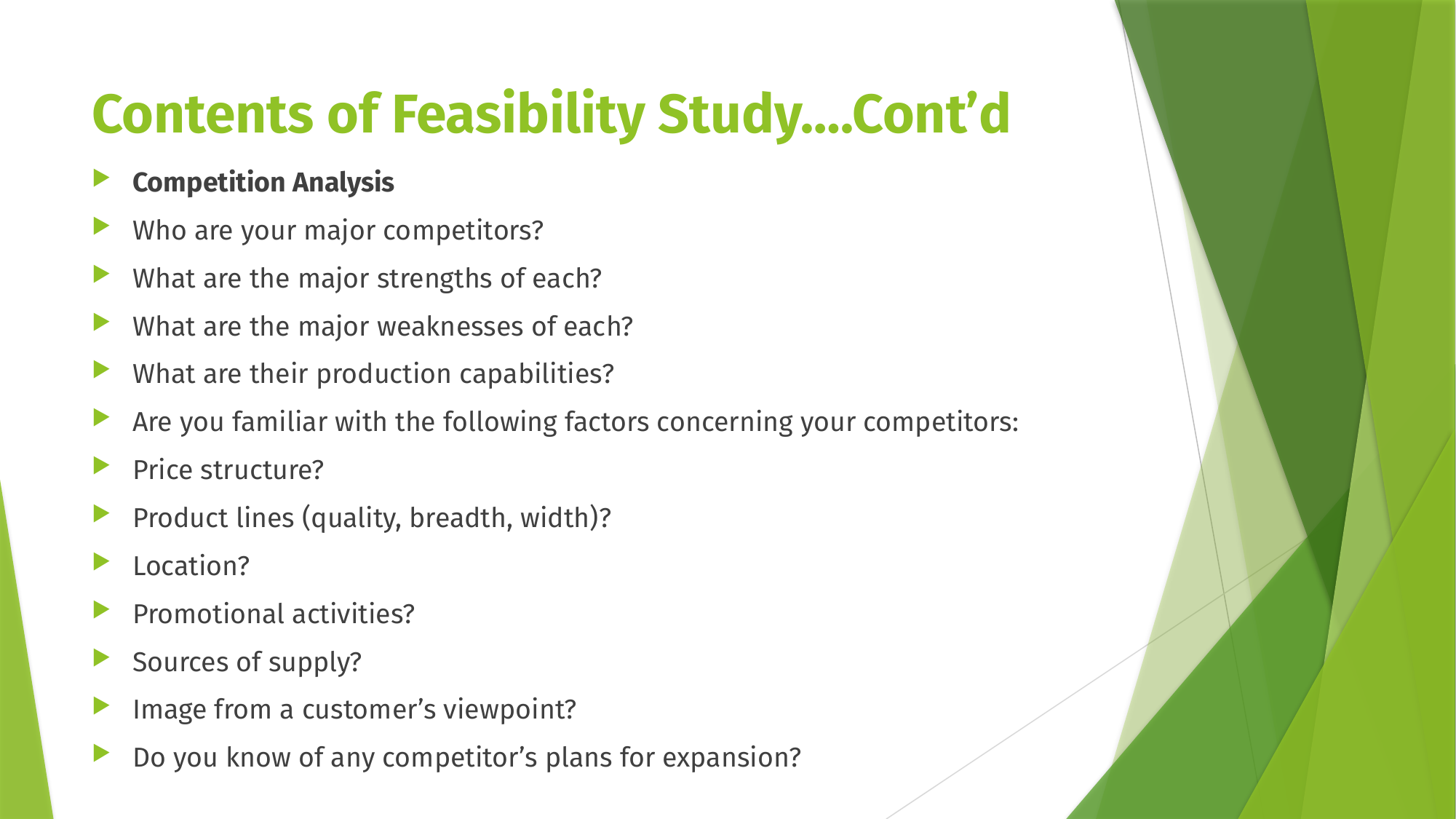

# Contents of Feasibility Study….Cont’d
Competition Analysis
Who are your major competitors?
What are the major strengths of each?
What are the major weaknesses of each?
What are their production capabilities?
Are you familiar with the following factors concerning your competitors:
Price structure?
Product lines (quality, breadth, width)?
Location?
Promotional activities?
Sources of supply?
Image from a customer’s viewpoint?
Do you know of any competitor’s plans for expansion?